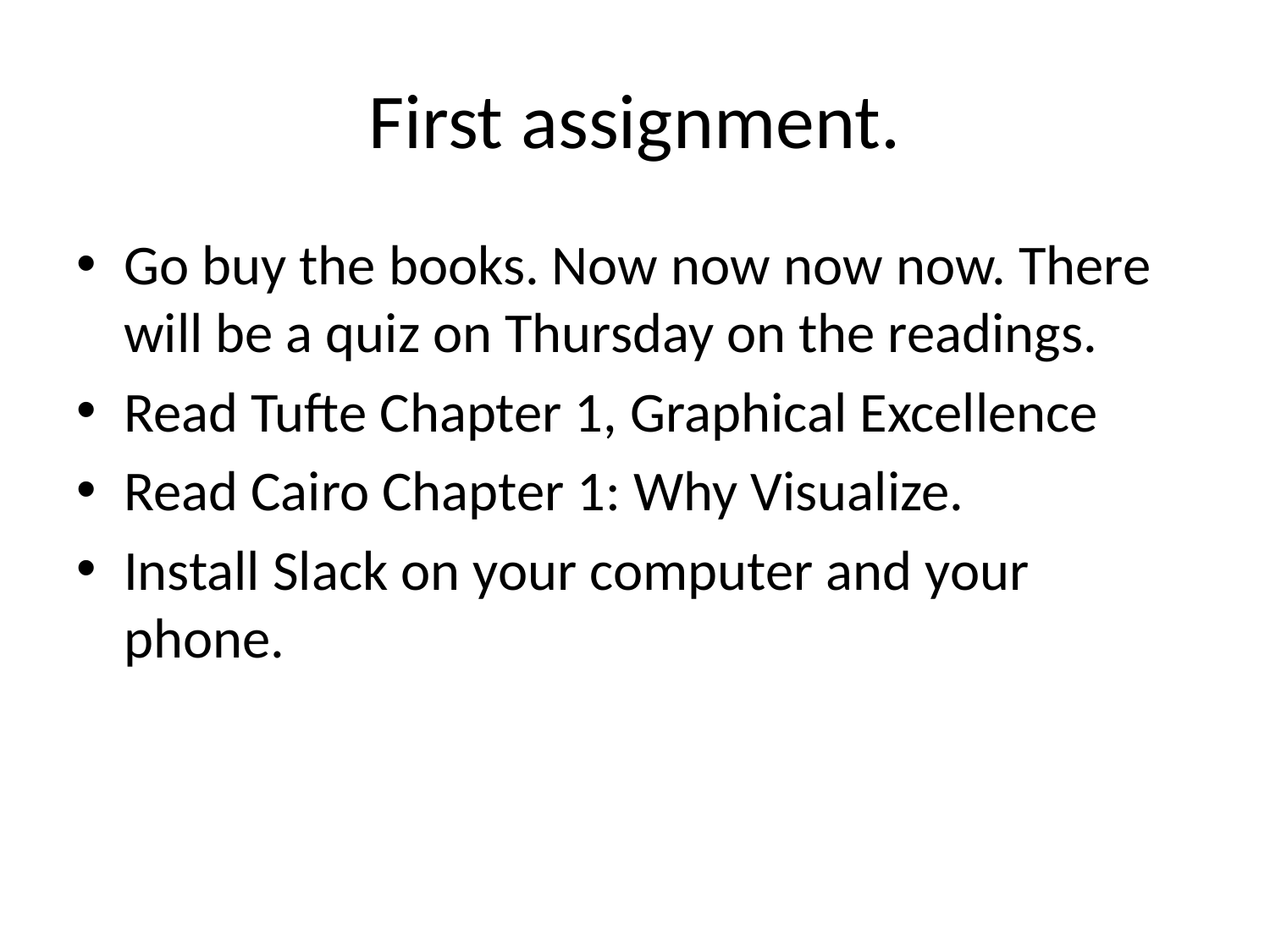

# First assignment.
Go buy the books. Now now now now. There will be a quiz on Thursday on the readings.
Read Tufte Chapter 1, Graphical Excellence
Read Cairo Chapter 1: Why Visualize.
Install Slack on your computer and your phone.